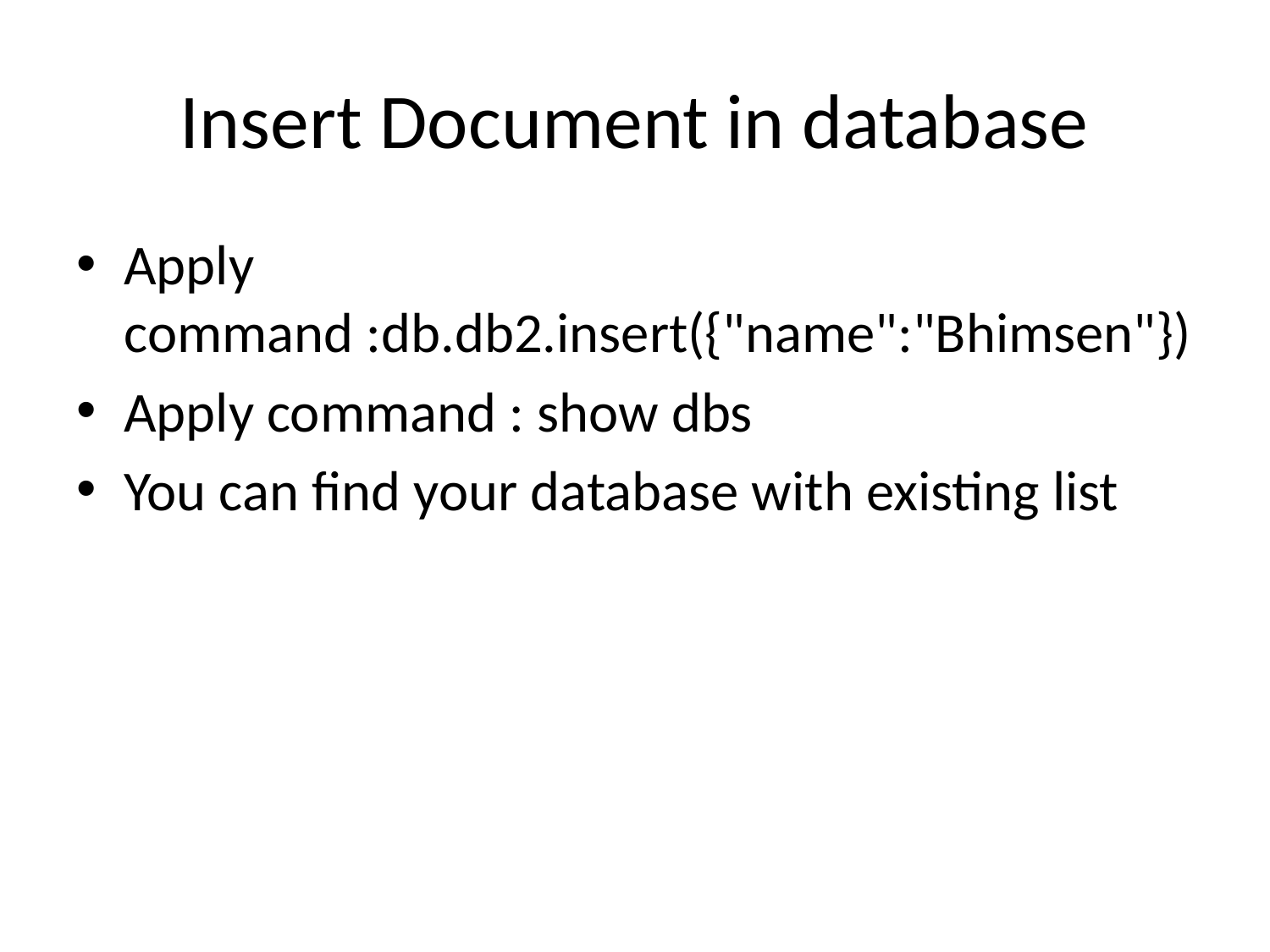

# Insert Document in database
Apply command :db.db2.insert({"name":"Bhimsen"})
Apply command : show dbs
You can find your database with existing list